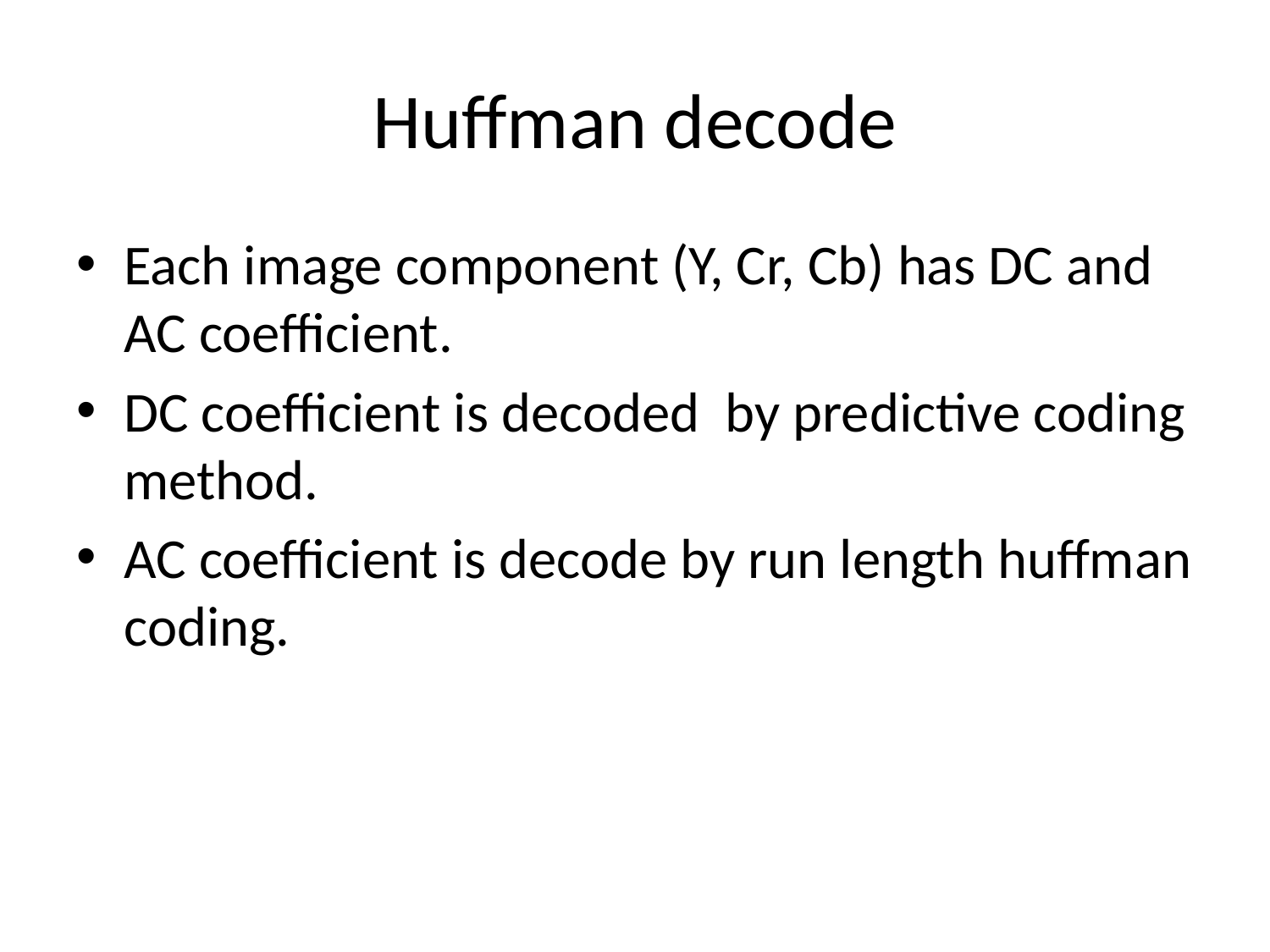

# Huffman decode
Each image component (Y, Cr, Cb) has DC and AC coefficient.
DC coefficient is decoded  by predictive coding method.
AC coefficient is decode by run length huffman coding.